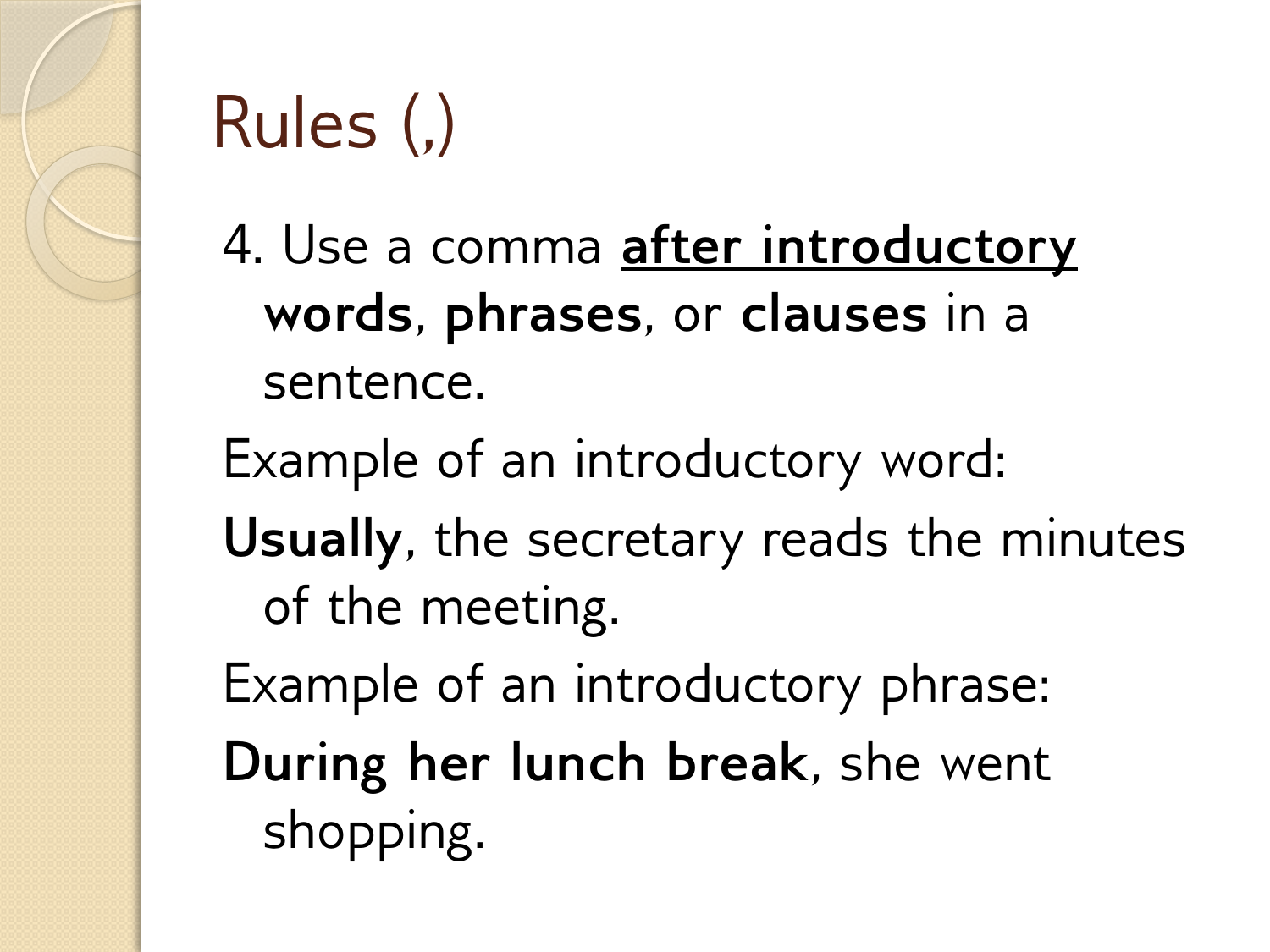

# Rules (,)
4. Use a comma after introductory words, phrases, or clauses in a sentence.
Example of an introductory word:
Usually, the secretary reads the minutes of the meeting.
Example of an introductory phrase:
During her lunch break, she went shopping.